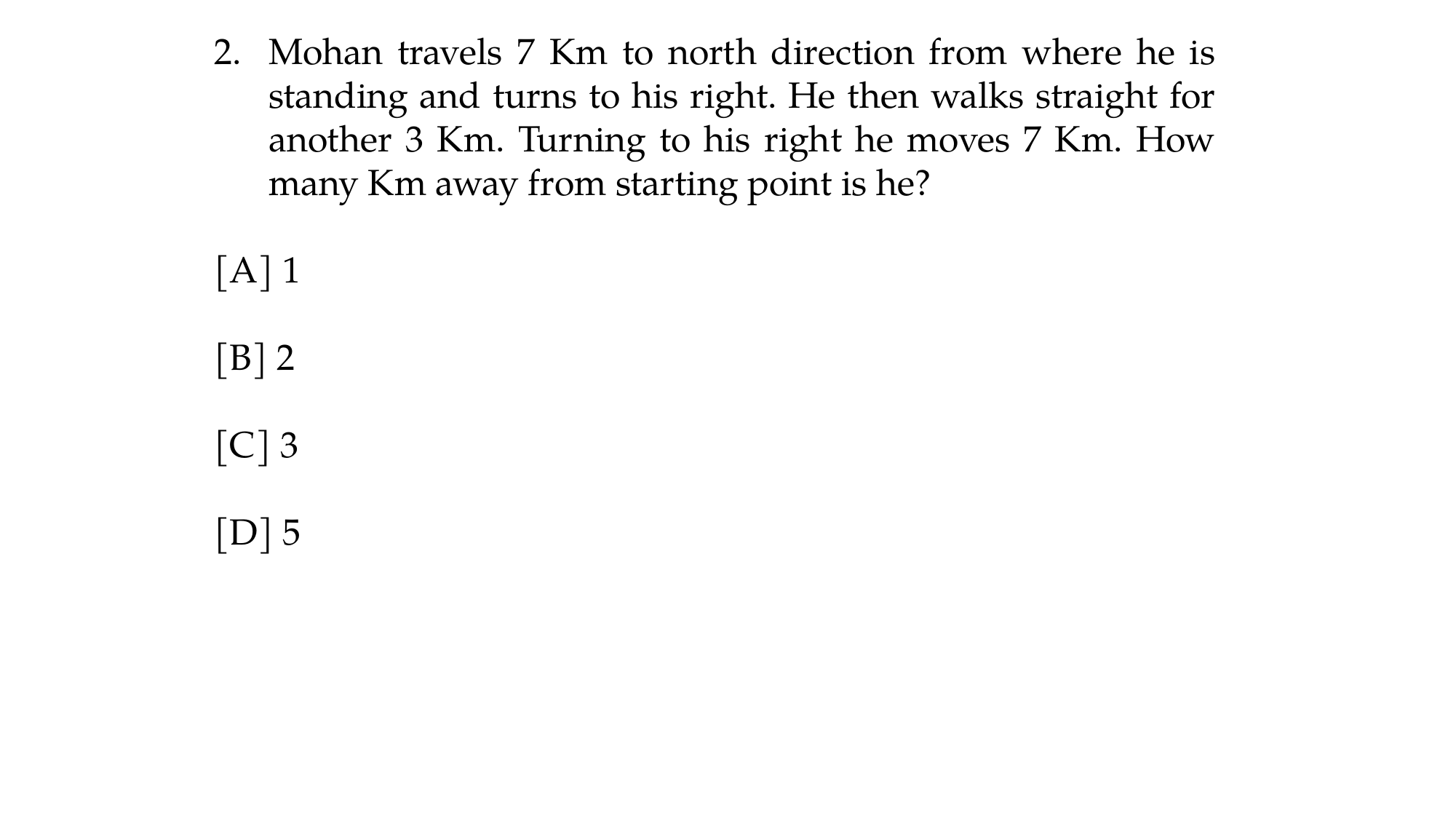

Mohan travels 7 Km to north direction from where he is standing and turns to his right. He then walks straight for another 3 Km. Turning to his right he moves 7 Km. How many Km away from starting point is he?

[A] 1

[B] 2

[C] 3

[D] 5